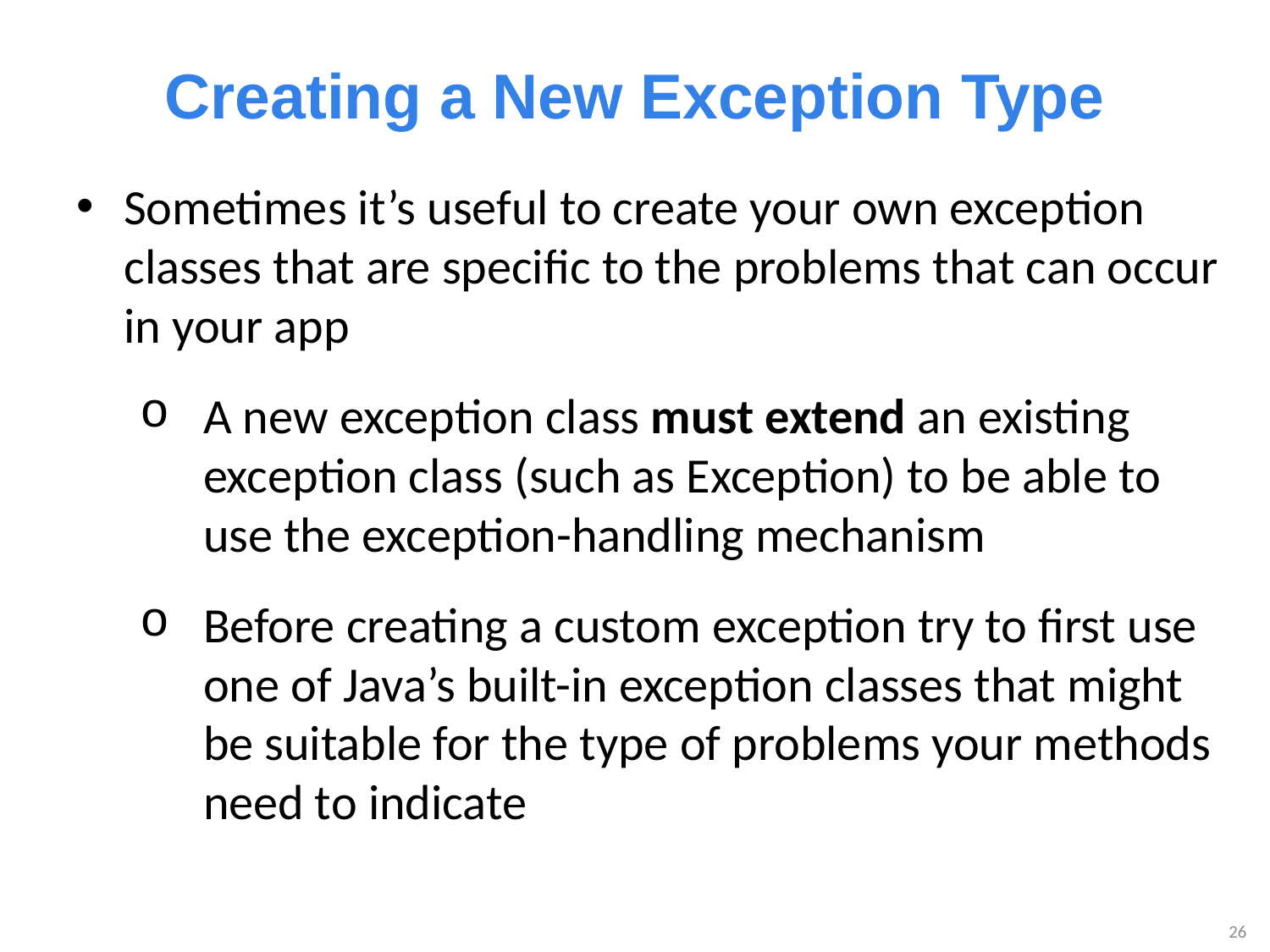

# Creating a New Exception Type
Sometimes it’s useful to create your own exception classes that are specific to the problems that can occur in your app
A new exception class must extend an existing exception class (such as Exception) to be able to use the exception-handling mechanism
Before creating a custom exception try to first use one of Java’s built-in exception classes that might be suitable for the type of problems your methods need to indicate
26